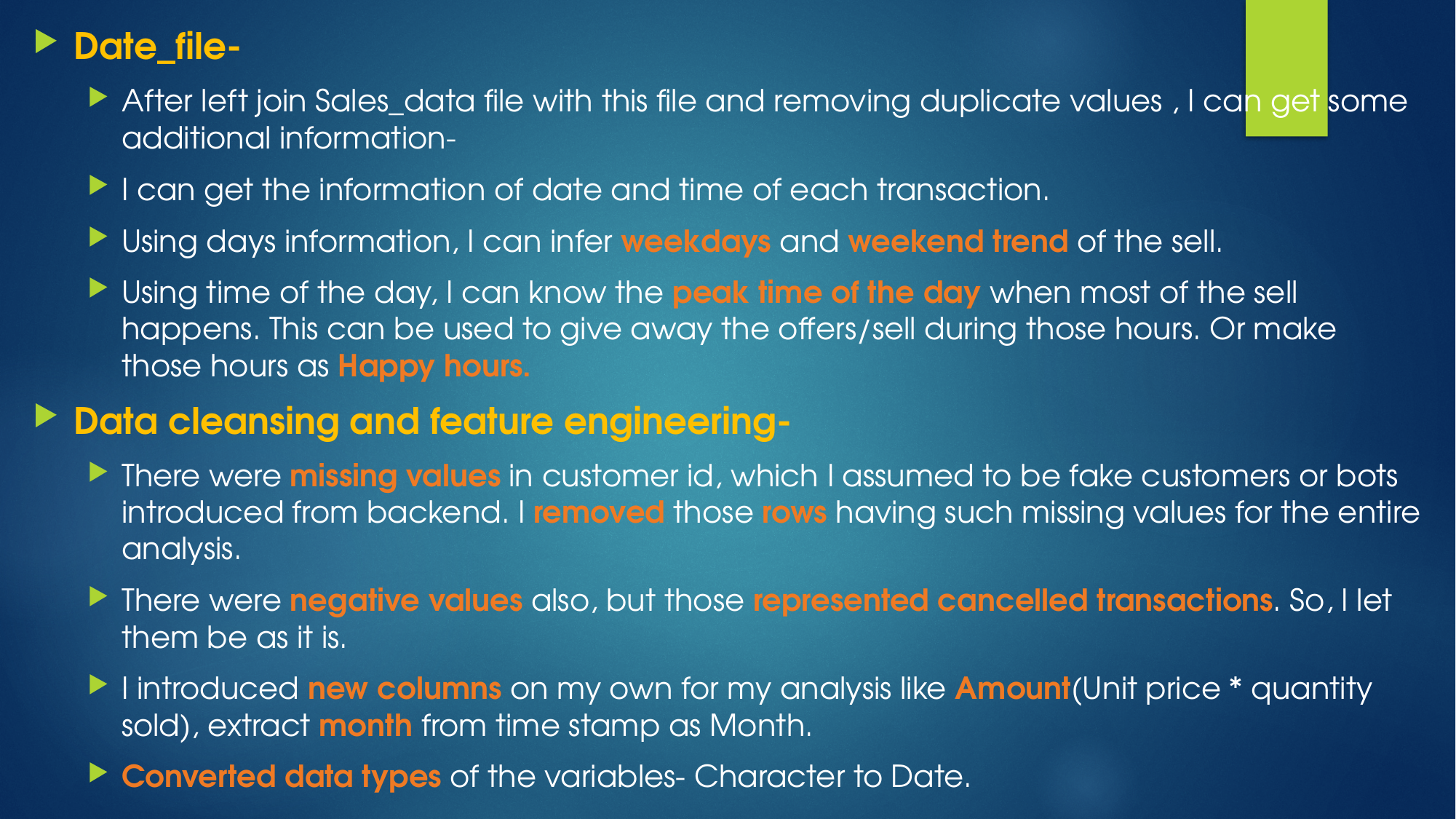

Date_file-
After left join Sales_data file with this file and removing duplicate values , I can get some additional information-
I can get the information of date and time of each transaction.
Using days information, I can infer weekdays and weekend trend of the sell.
Using time of the day, I can know the peak time of the day when most of the sell happens. This can be used to give away the offers/sell during those hours. Or make those hours as Happy hours.
Data cleansing and feature engineering-
There were missing values in customer id, which I assumed to be fake customers or bots introduced from backend. I removed those rows having such missing values for the entire analysis.
There were negative values also, but those represented cancelled transactions. So, I let them be as it is.
I introduced new columns on my own for my analysis like Amount(Unit price * quantity sold), extract month from time stamp as Month.
Converted data types of the variables- Character to Date.